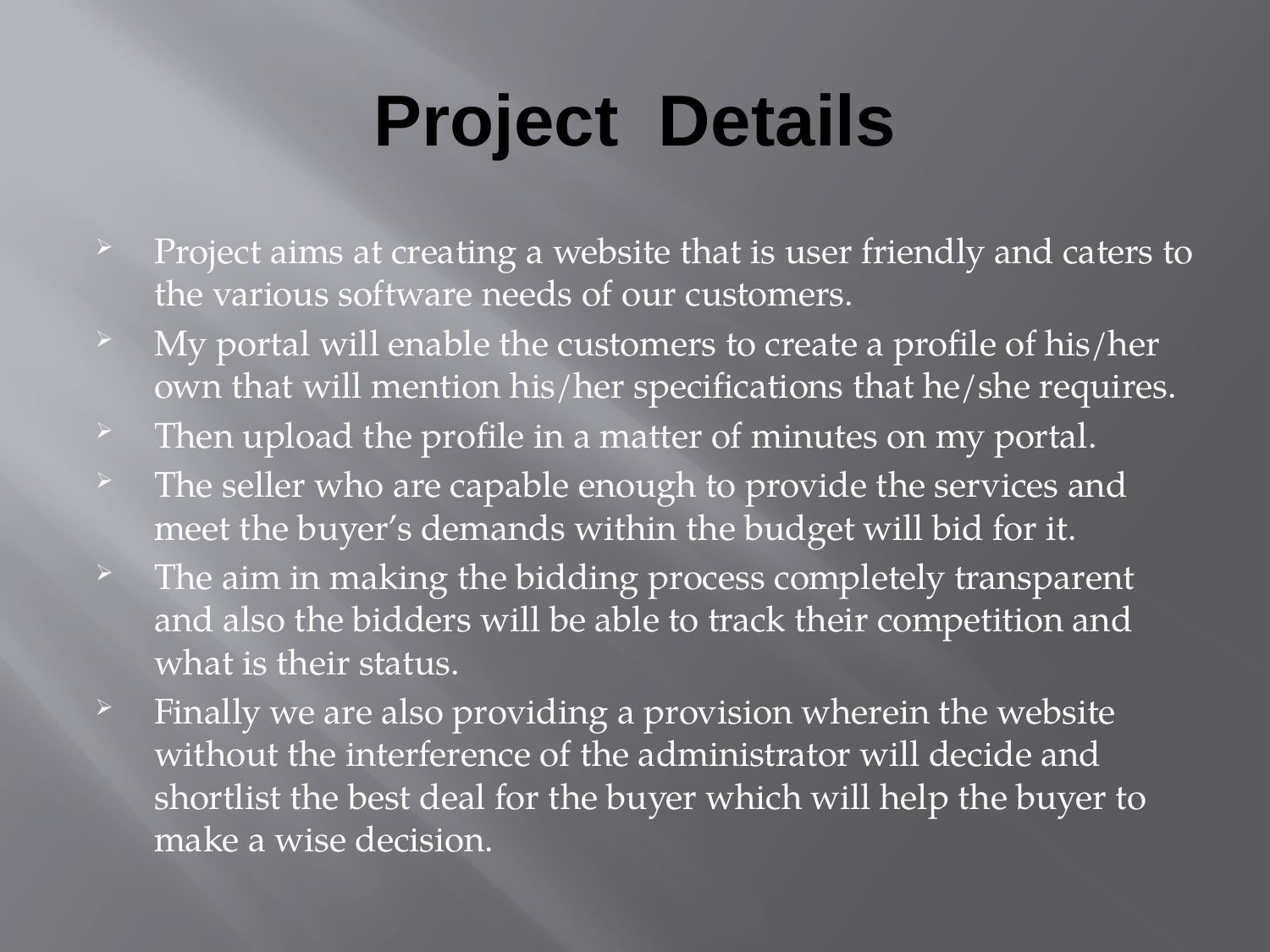

# Project  Details
Project aims at creating a website that is user friendly and caters to the various software needs of our customers.
My portal will enable the customers to create a profile of his/her own that will mention his/her specifications that he/she requires.
Then upload the profile in a matter of minutes on my portal.
The seller who are capable enough to provide the services and meet the buyer’s demands within the budget will bid for it.
The aim in making the bidding process completely transparent and also the bidders will be able to track their competition and what is their status.
Finally we are also providing a provision wherein the website without the interference of the administrator will decide and shortlist the best deal for the buyer which will help the buyer to make a wise decision.